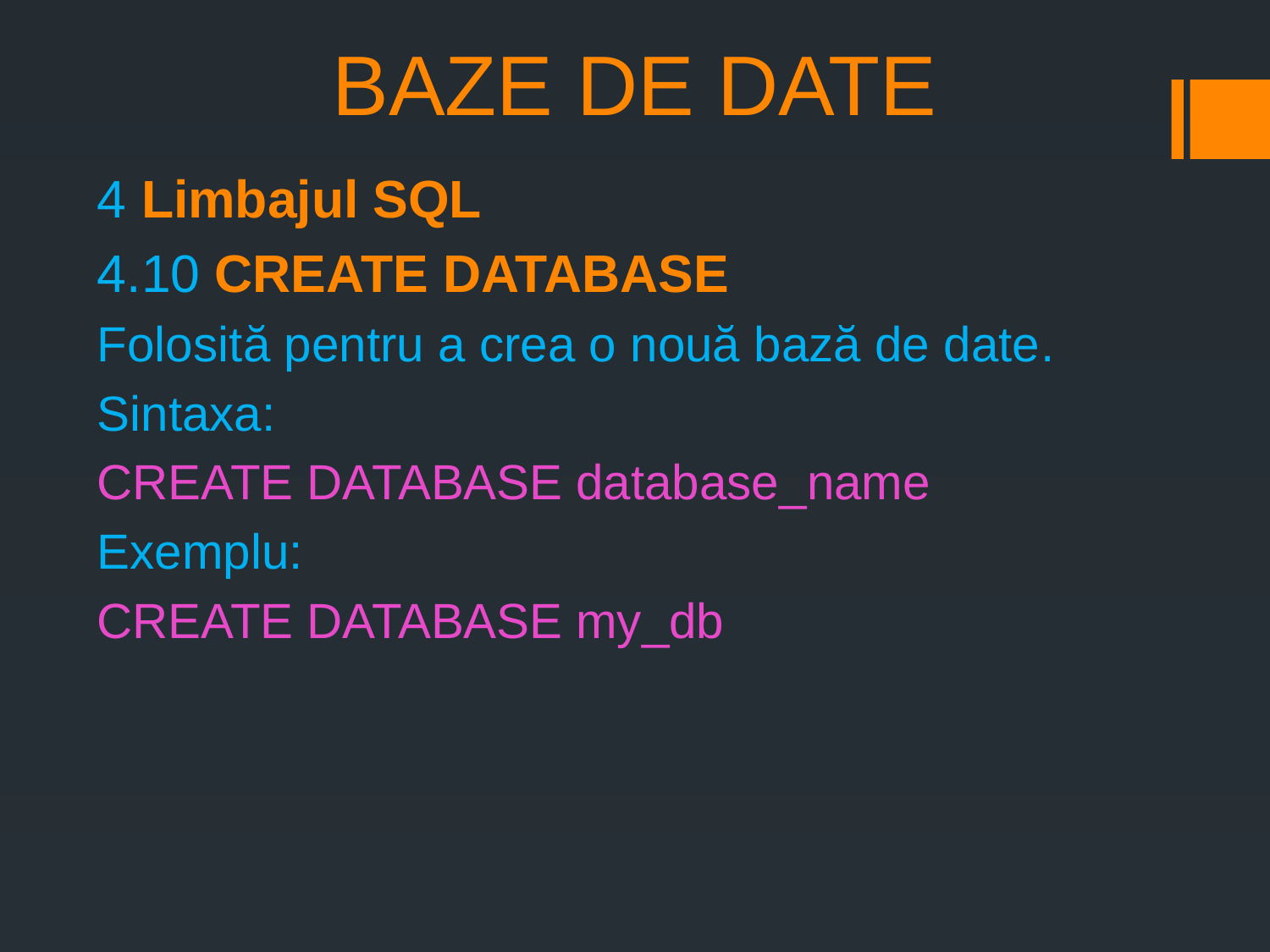

# BAZE DE DATE
4 Limbajul SQL
4.10 CREATE DATABASE
Folosită pentru a crea o nouă bază de date.
Sintaxa:
CREATE DATABASE database_name
Exemplu:
CREATE DATABASE my_db